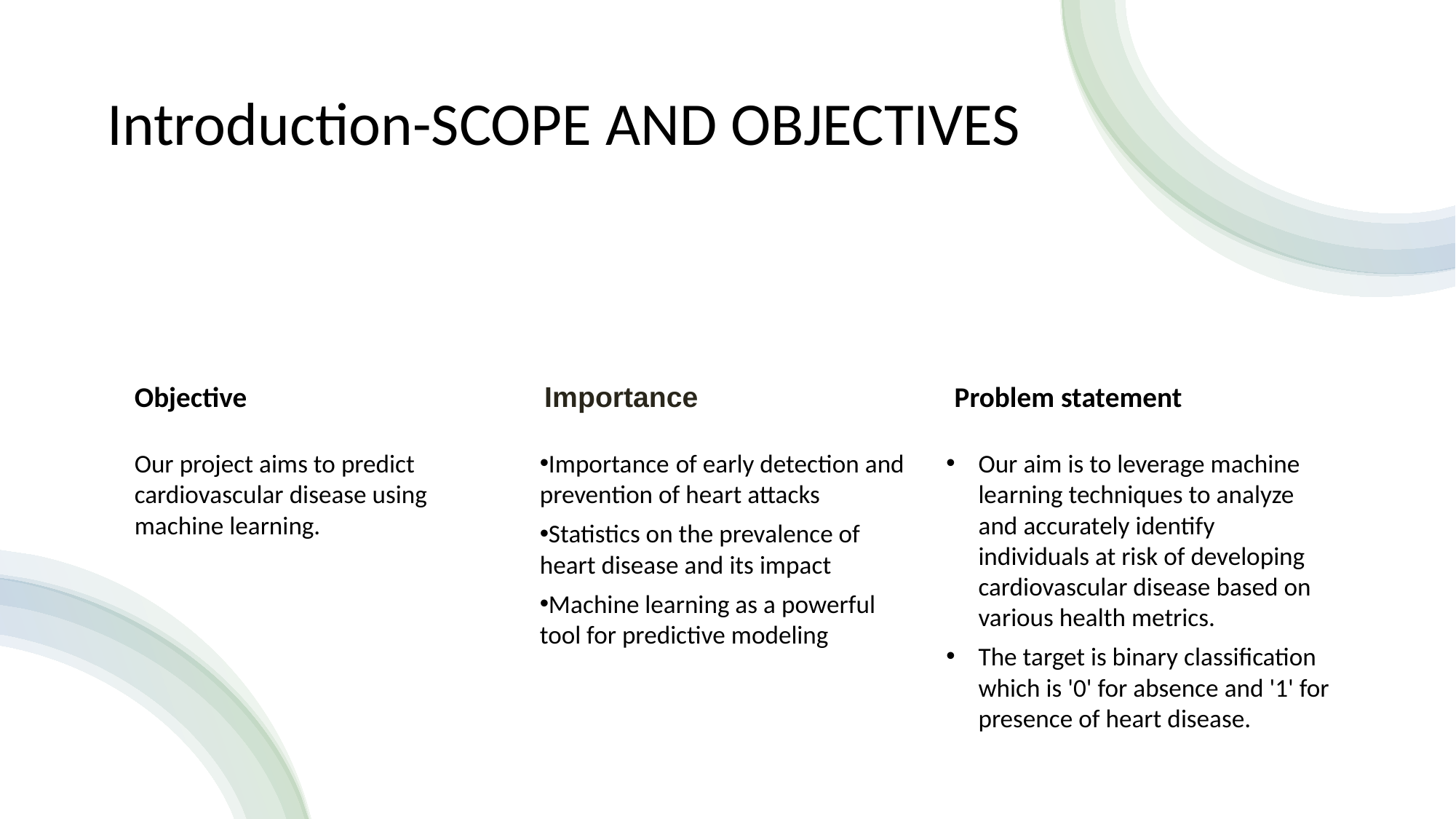

# Introduction-SCOPE AND OBJECTIVES
Objective
Importance
Problem statement
Our project aims to predict cardiovascular disease using machine learning.
Our aim is to leverage machine learning techniques to analyze and accurately identify individuals at risk of developing cardiovascular disease based on various health metrics.
The target is binary classification which is '0' for absence and '1' for presence of heart disease.

Importance of early detection and prevention of heart attacks
Statistics on the prevalence of heart disease and its impact
Machine learning as a powerful tool for predictive modeling